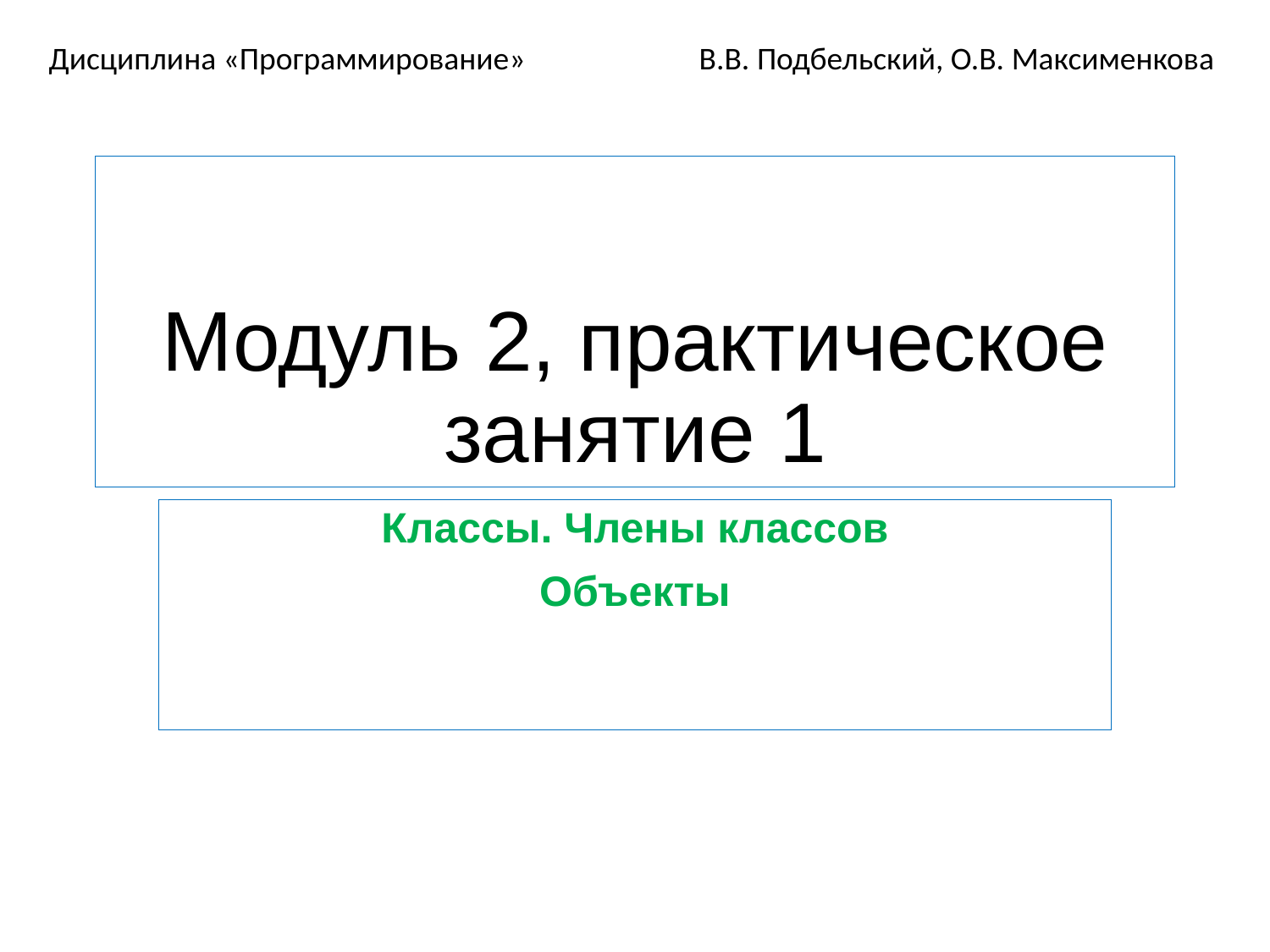

# Модуль 2, практическое занятие 1
Классы. Члены классов
Объекты